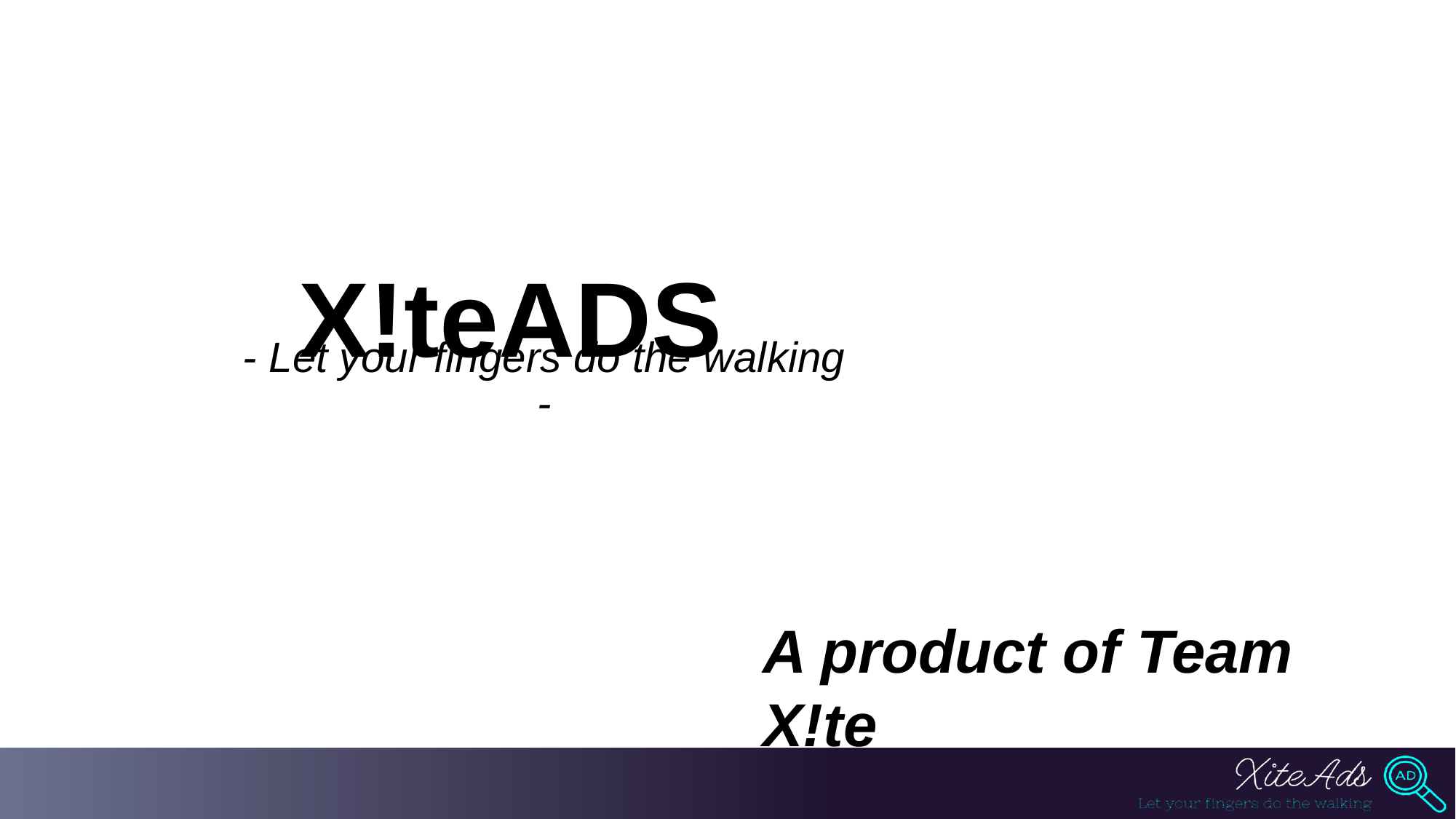

# X!teADS
- Let your fingers do the walking -
A product of Team X!te